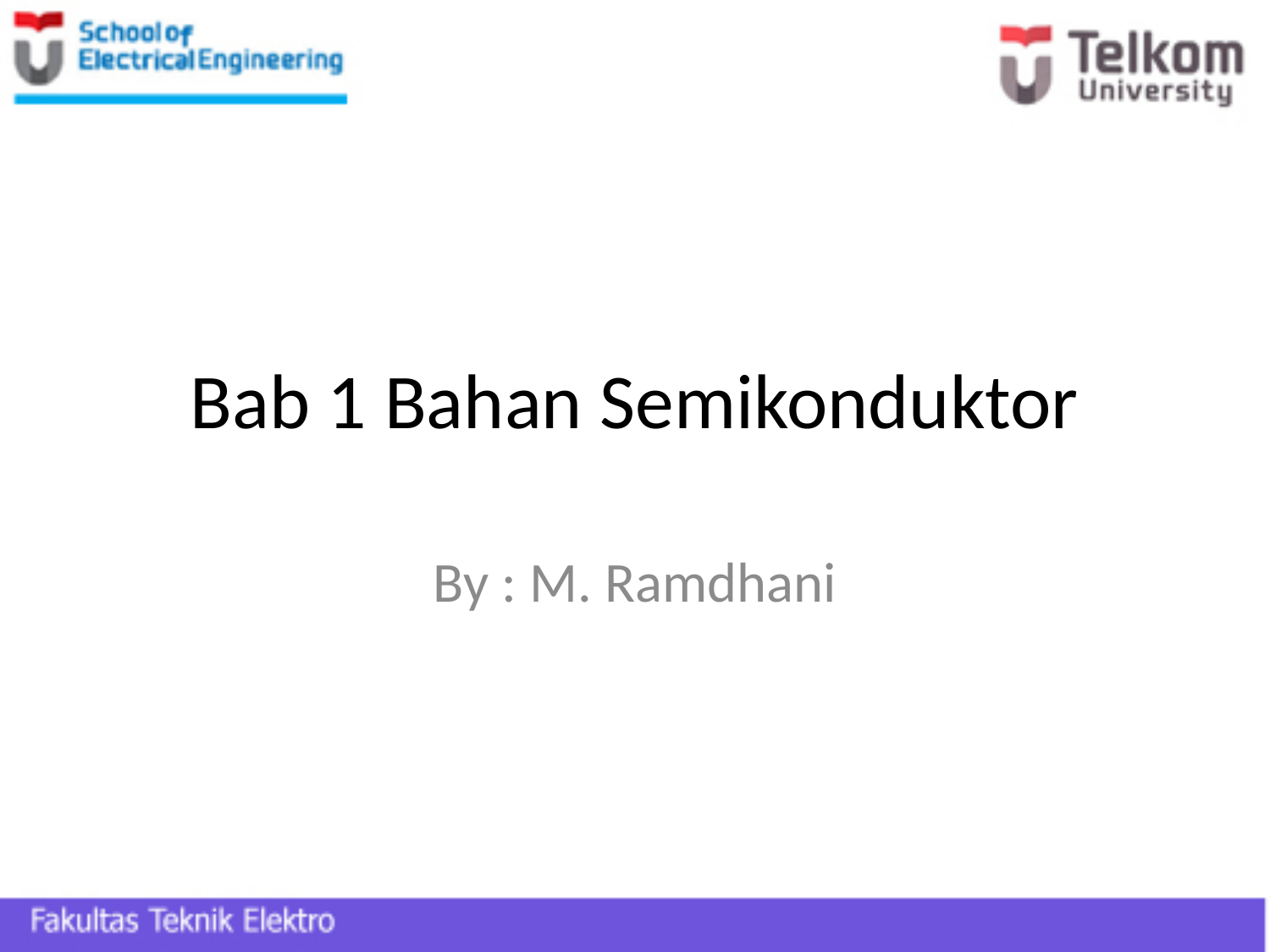

# Bab 1 Bahan Semikonduktor
By : M. Ramdhani